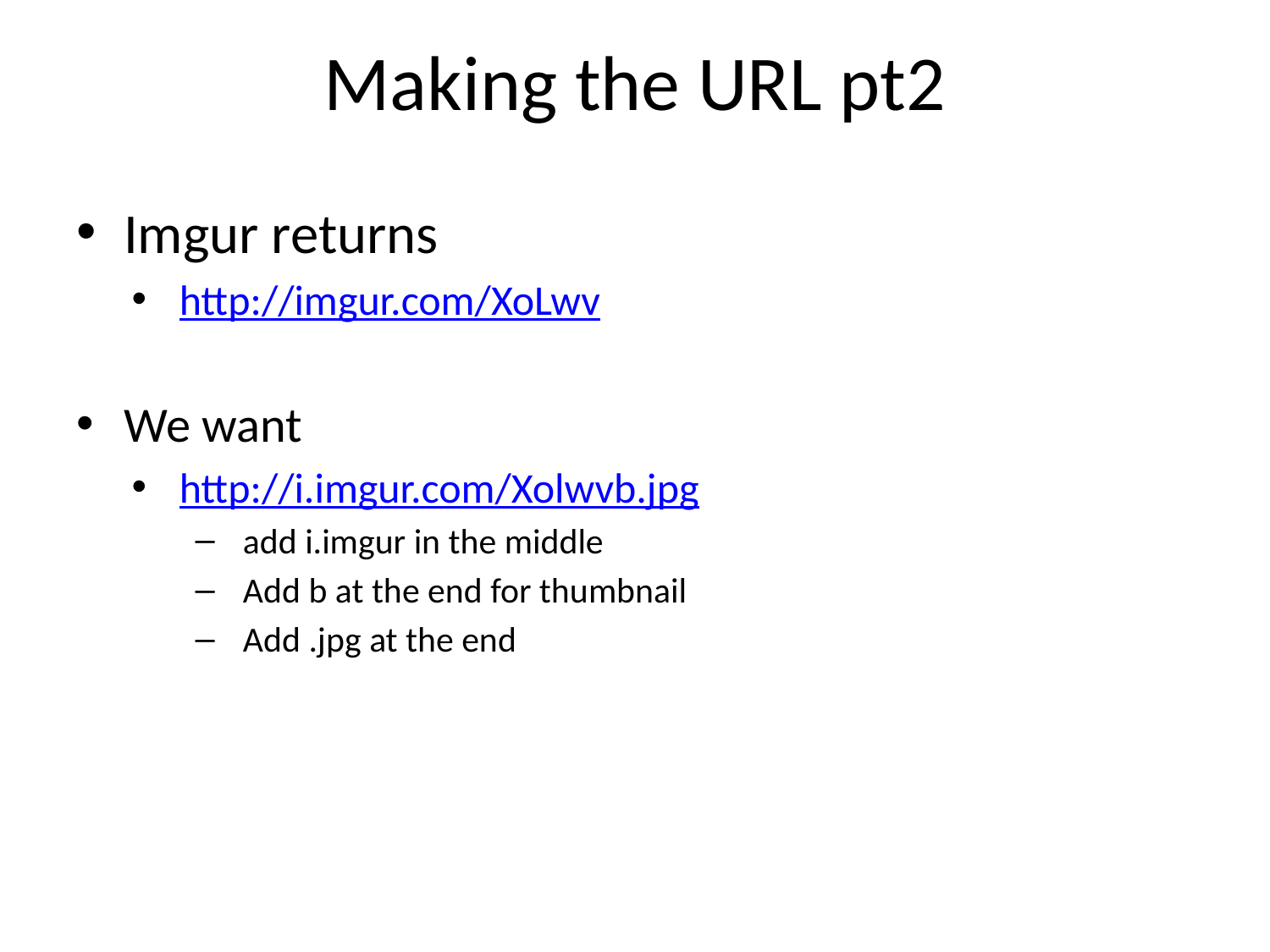

# Making the URL pt2
Imgur returns
http://imgur.com/XoLwv

We want
http://i.imgur.com/Xolwvb.jpg
add i.imgur in the middle
Add b at the end for thumbnail
Add .jpg at the end